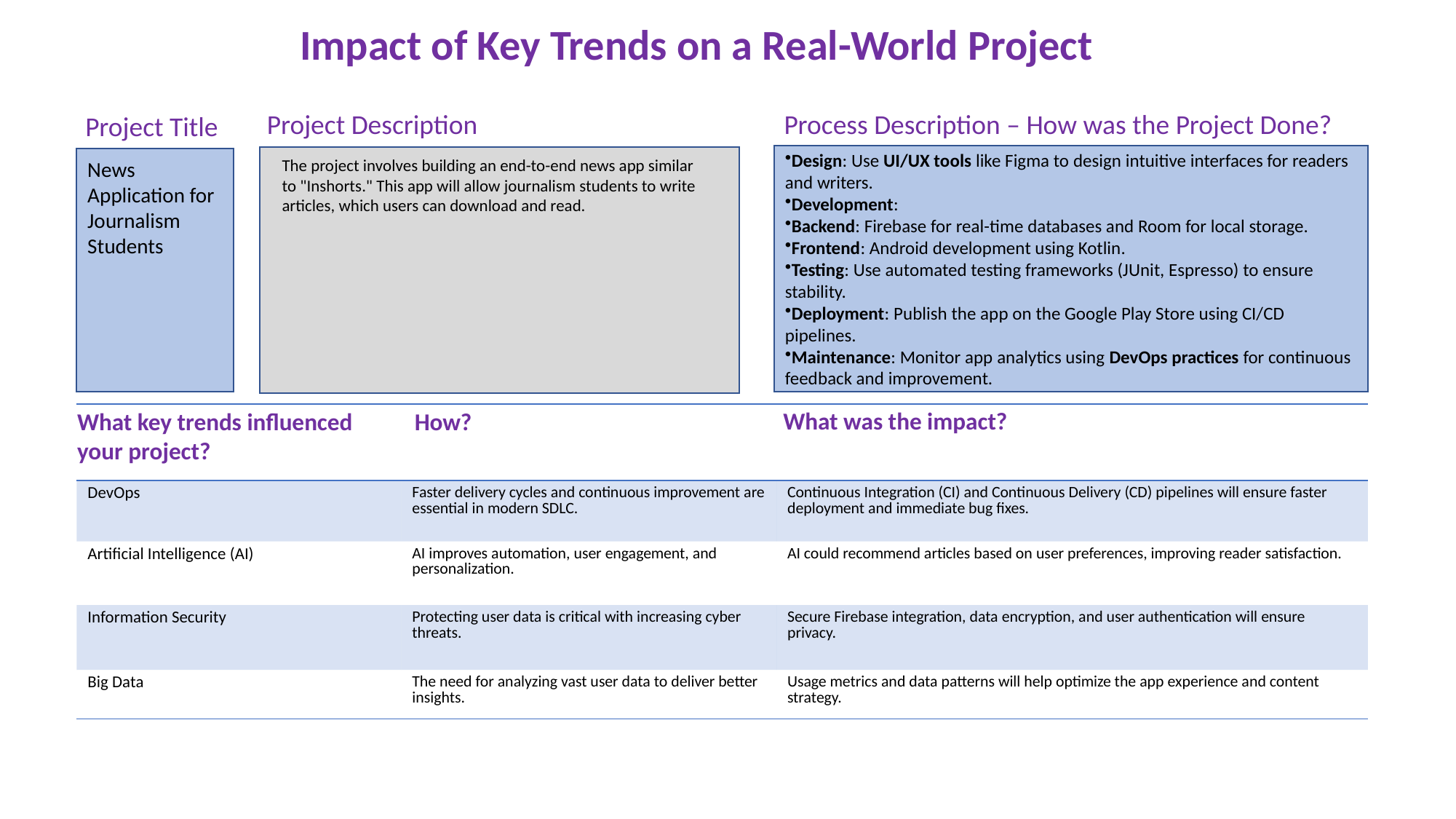

Impact of Key Trends on a Real-World Project
Project Description
Process Description – How was the Project Done?
Project Title
Design: Use UI/UX tools like Figma to design intuitive interfaces for readers and writers.
Development:
Backend: Firebase for real-time databases and Room for local storage.
Frontend: Android development using Kotlin.
Testing: Use automated testing frameworks (JUnit, Espresso) to ensure stability.
Deployment: Publish the app on the Google Play Store using CI/CD pipelines.
Maintenance: Monitor app analytics using DevOps practices for continuous feedback and improvement.

The project involves building an end-to-end news app similar to "Inshorts." This app will allow journalism students to write articles, which users can download and read.
News Application for Journalism Students
What was the impact?
How?
What key trends influenced your project?
|  |  |  |
| --- | --- | --- |
| DevOps | Faster delivery cycles and continuous improvement are essential in modern SDLC. | Continuous Integration (CI) and Continuous Delivery (CD) pipelines will ensure faster deployment and immediate bug fixes. |
| Artificial Intelligence (AI) | AI improves automation, user engagement, and personalization. | AI could recommend articles based on user preferences, improving reader satisfaction. |
| Information Security | Protecting user data is critical with increasing cyber threats. | Secure Firebase integration, data encryption, and user authentication will ensure privacy. |
| Big Data | The need for analyzing vast user data to deliver better insights. | Usage metrics and data patterns will help optimize the app experience and content strategy. |